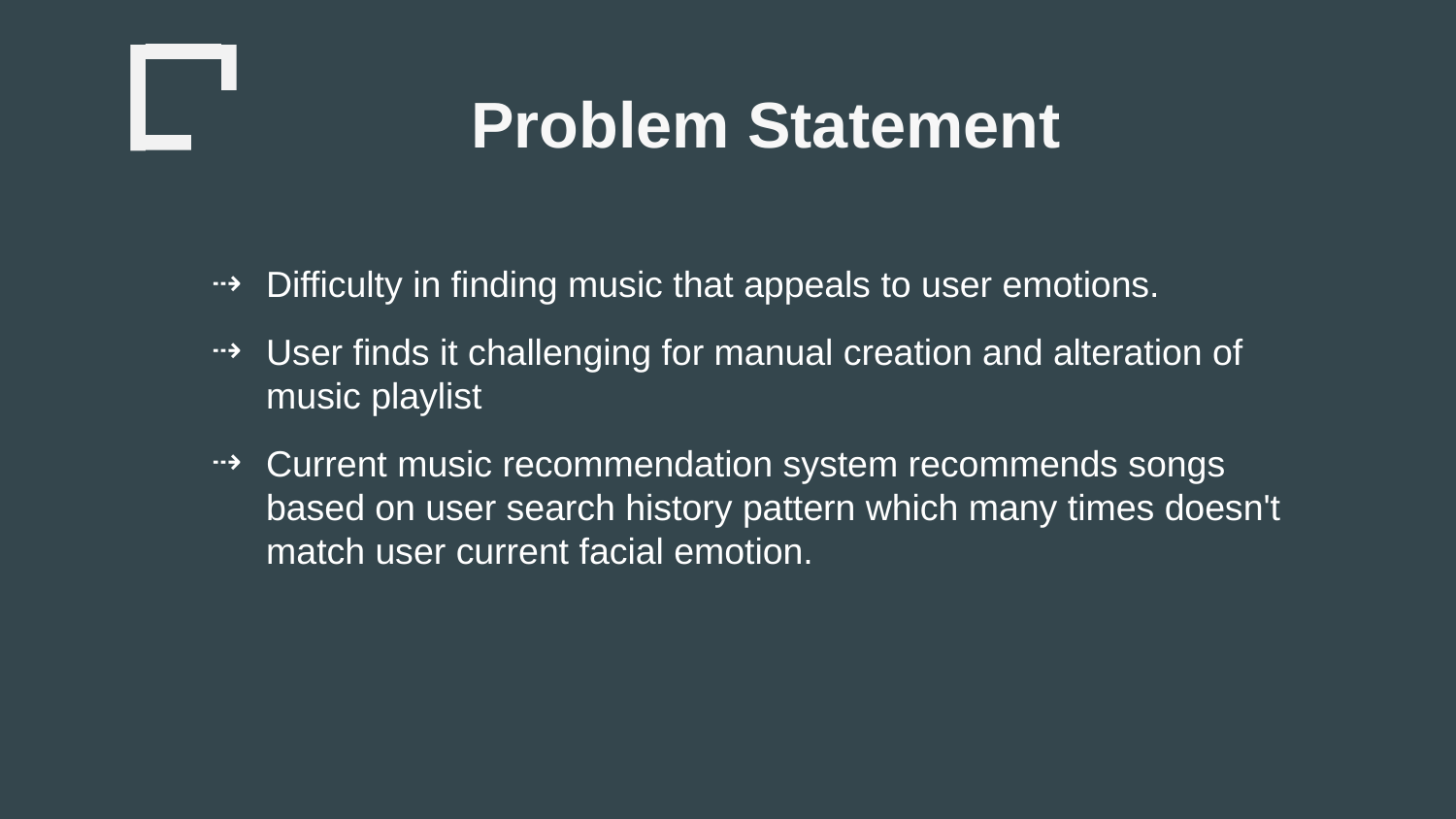

Problem Statement
Difficulty in finding music that appeals to user emotions.
User finds it challenging for manual creation and alteration of music playlist
Current music recommendation system recommends songs based on user search history pattern which many times doesn't match user current facial emotion.